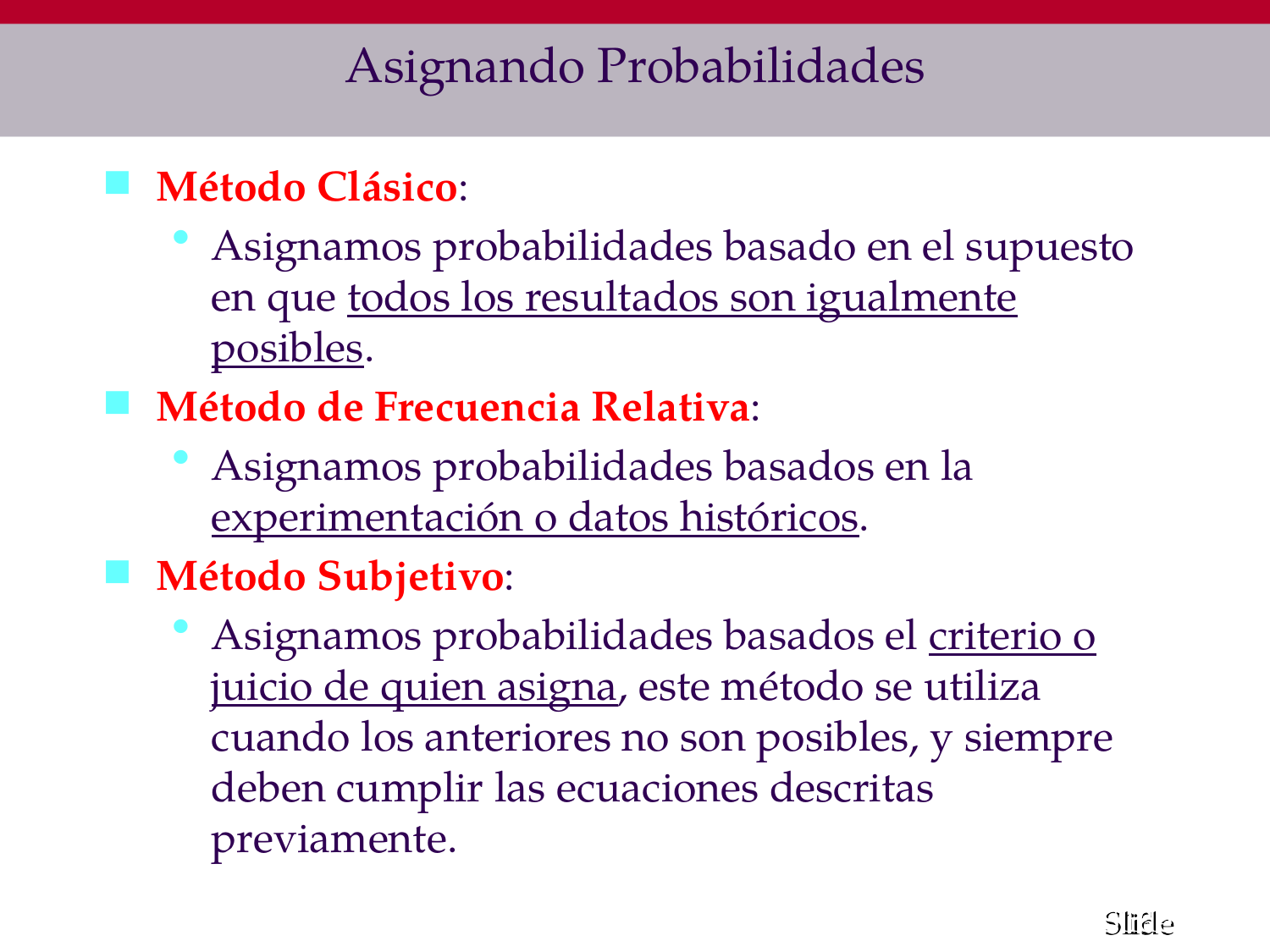

# Asignando Probabilidades
Método Clásico:
Asignamos probabilidades basado en el supuesto en que todos los resultados son igualmente posibles.
Método de Frecuencia Relativa:
Asignamos probabilidades basados en la experimentación o datos históricos.
Método Subjetivo:
Asignamos probabilidades basados el criterio o juicio de quien asigna, este método se utiliza cuando los anteriores no son posibles, y siempre deben cumplir las ecuaciones descritas previamente.